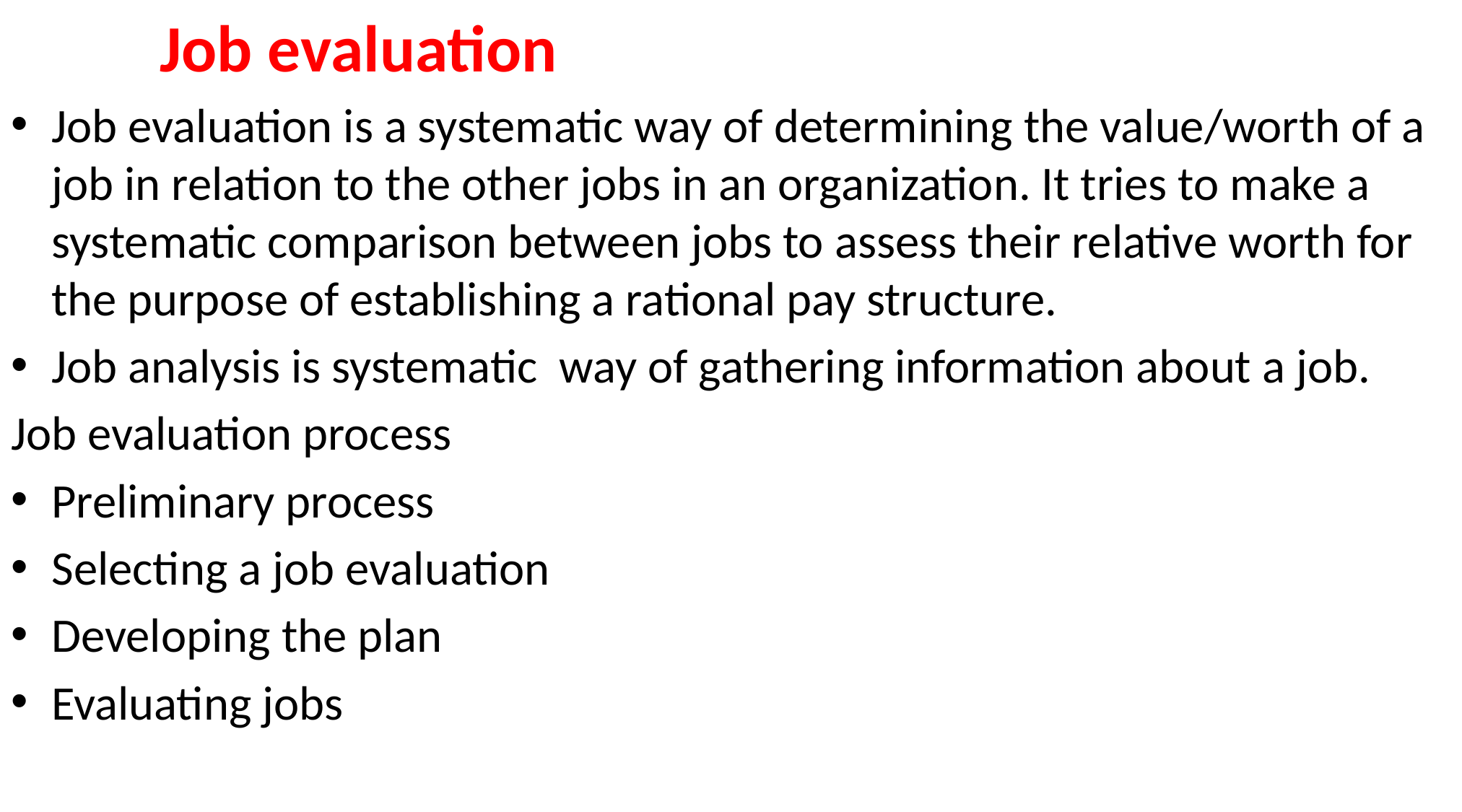

Job evaluation
Job evaluation is a systematic way of determining the value/worth of a job in relation to the other jobs in an organization. It tries to make a systematic comparison between jobs to assess their relative worth for the purpose of establishing a rational pay structure.
Job analysis is systematic  way of gathering information about a job.
Job evaluation process
Preliminary process
Selecting a job evaluation
Developing the plan
Evaluating jobs